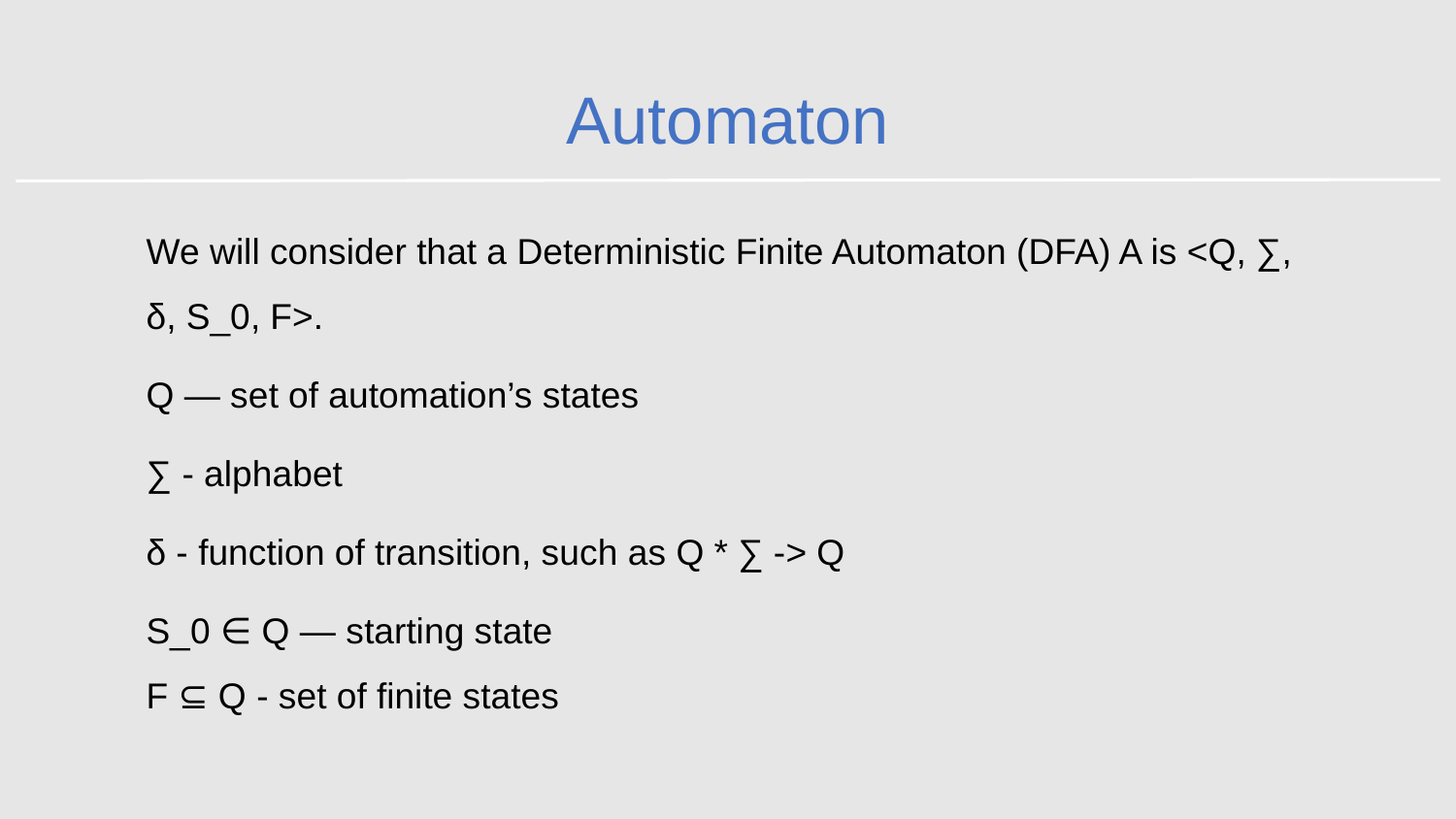

# Automaton
We will consider that a Deterministic Finite Automaton (DFA) A is <Q, ∑, δ, S_0, F>.
Q — set of automation’s states
∑ - alphabet
δ - function of transition, such as Q * ∑ -> Q
S_0 ∈ Q — starting state
F ⊆ Q - set of finite states